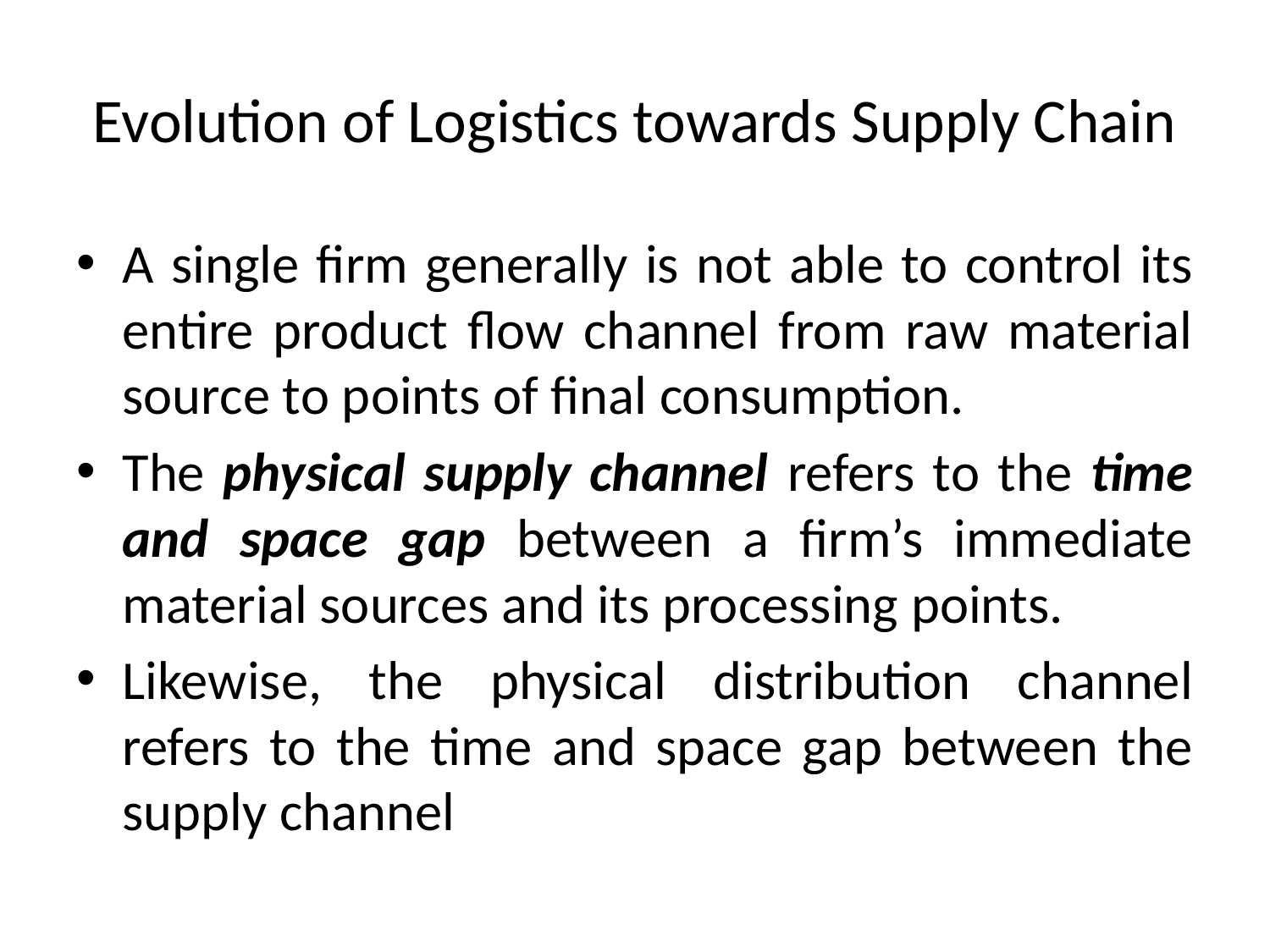

# Evolution of Logistics towards Supply Chain
A single firm generally is not able to control its entire product flow channel from raw material source to points of final consumption.
The physical supply channel refers to the time and space gap between a firm’s immediate material sources and its processing points.
Likewise, the physical distribution channel refers to the time and space gap between the supply channel